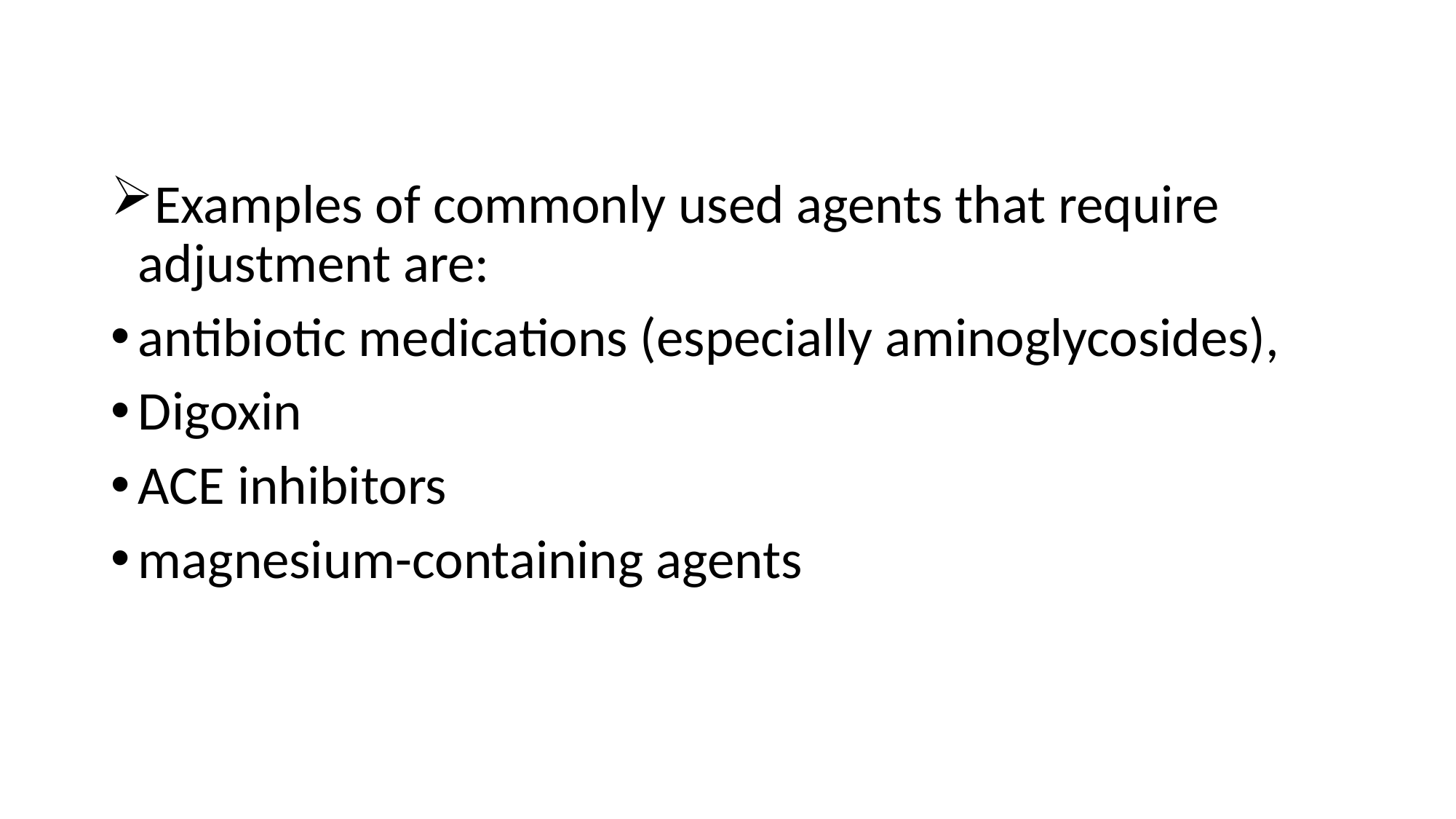

#
Examples of commonly used agents that require adjustment are:
antibiotic medications (especially aminoglycosides),
Digoxin
ACE inhibitors
magnesium-containing agents